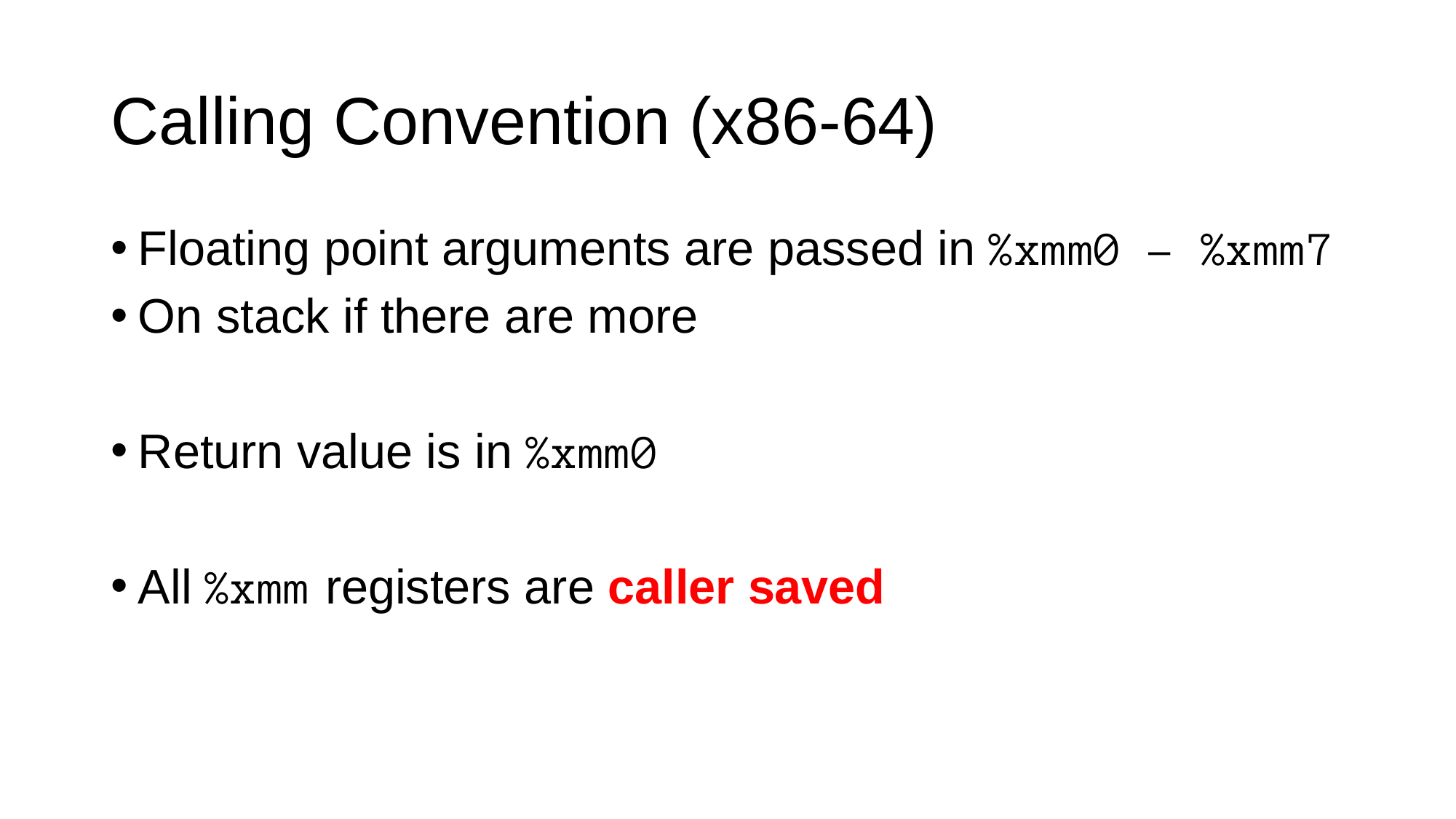

# Calling Convention (x86-64)
Floating point arguments are passed in %xmm0 - %xmm7
On stack if there are more

Return value is in %xmm0

All %xmm registers are caller saved